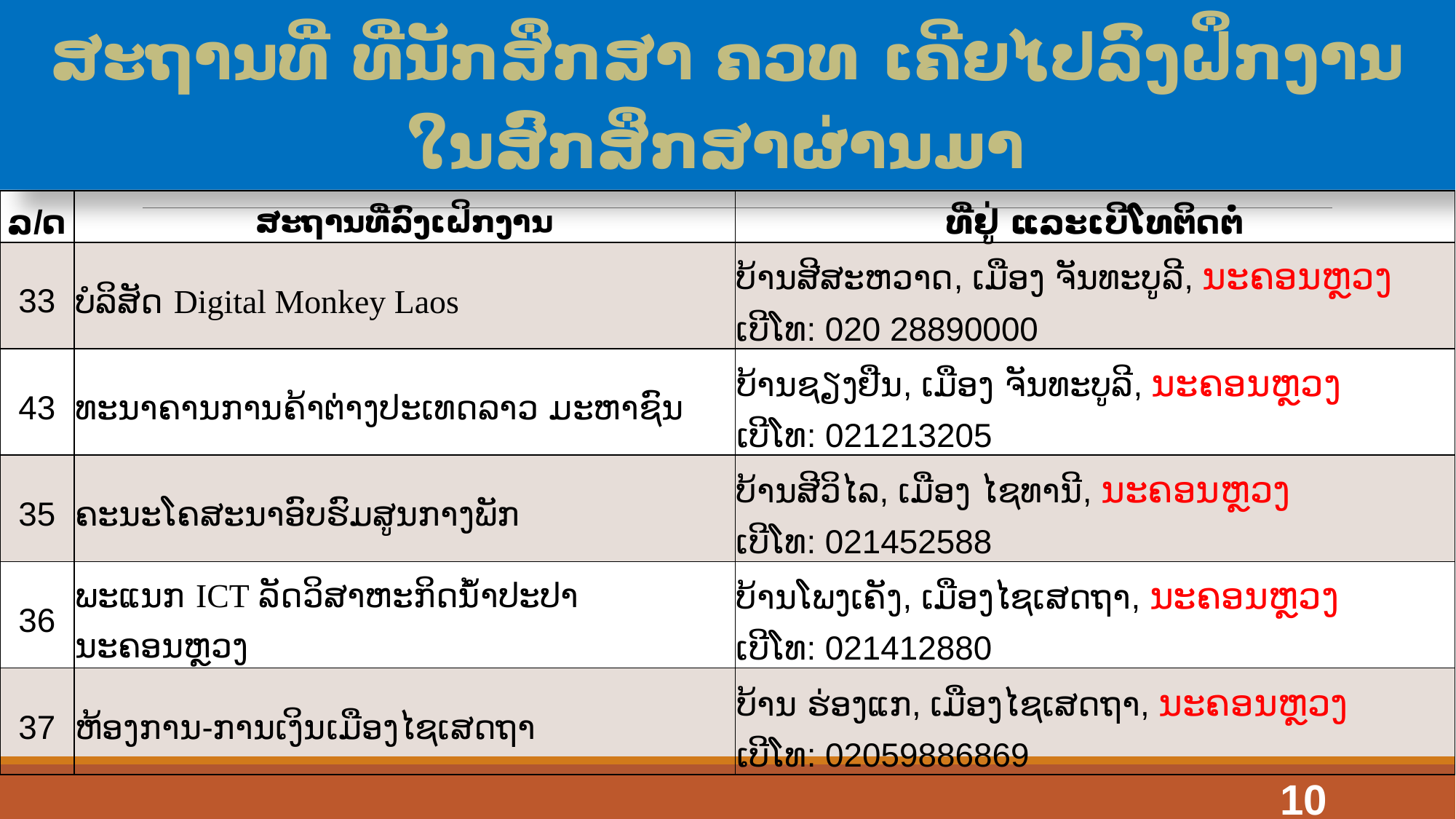

# ສະຖານທີ່ ທີ່ນັກສຶກສາ ຄວທ ເຄີຍໄປລົງຝຶກງານໃນສົກສຶກສາຜ່ານມາ
| ລ/ດ | ສະຖານທີ່ລົງເຝິກງານ | ທີ່ຢູ່ ແລະເບີໂທຕິດຕໍ່ |
| --- | --- | --- |
| 33 | ບໍລິສັດ Digital Monkey Laos | ບ້ານສີສະຫວາດ, ເມືອງ ຈັນທະບູລີ, ນະຄອນຫຼວງ ເບີໂທ: 020 28890000 |
| 43 | ທະນາຄານການຄ້າຕ່າງປະເທດລາວ ມະຫາຊົນ | ບ້ານຊຽງຢືນ, ເມືອງ ຈັນທະບູລີ, ນະຄອນຫຼວງ ເບີໂທ: 021213205 |
| 35 | ຄະນະໂຄສະນາອົບຮົມສູນກາງພັກ | ບ້ານສີວິໄລ, ເມືອງ ໄຊທານີ, ນະຄອນຫຼວງ ເບີໂທ: 021452588 |
| 36 | ພະແນກ ICT ລັດວິສາຫະກິດນໍ້າປະປານະຄອນຫຼວງ | ບ້ານໂພງເຄັງ, ເມືອງໄຊເສດຖາ, ນະຄອນຫຼວງ ເບີໂທ: 021412880 |
| 37 | ຫ້ອງການ-ການເງິນເມືອງໄຊເສດຖາ | ບ້ານ ຮ່ອງແກ, ເມືອງໄຊເສດຖາ, ນະຄອນຫຼວງ ເບີໂທ: 02059886869 |
10